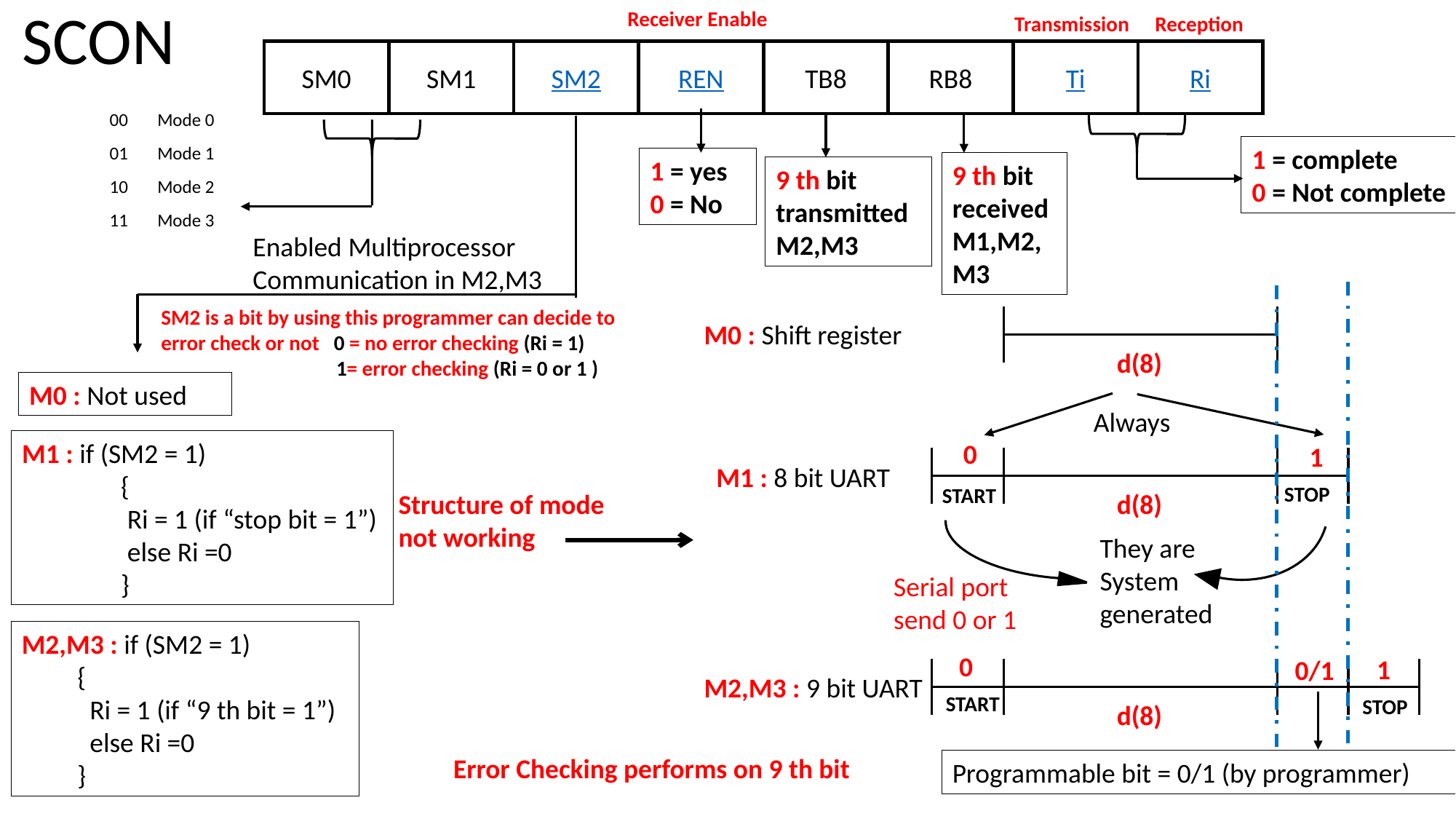

Receiver Enable
SCON
Reception
Transmission
SM1
SM2
REN
RB8
Ti
Ri
SM0
TB8

| 00 | Mode 0 |
| --- | --- |
| 01 | Mode 1 |
| 10 | Mode 2 |
| 11 | Mode 3 |
1 = yes
0 = No
9 th bit transmitted
M2,M3
9 th bit receivedM1,M2,M3

1 = complete
0 = Not complete
Enabled Multiprocessor
Communication in M2,M3
SM2 is a bit by using this programmer can decide to error check or not   0 = no error checking (Ri = 1)
                                     1= error checking (Ri = 0 or 1 )

 d(8)
M0 : Shift register
M0 : Not used
Always

 d(8)
M1 : 8 bit UART
They are
System
generated
Serial port send 0 or 1
0
1
STOP
START
M1 : if (SM2 = 1)
                {
                 Ri = 1 (if “stop bit = 1”)
                 else Ri =0
                }
Structure of mode not working
M2,M3 : if (SM2 = 1)
         {
           Ri = 1 (if “9 th bit = 1”)
           else Ri =0
         }
0
1
0/1
 d(8)
M2,M3 : 9 bit UART
START
STOP
Programmable bit = 0/1 (by programmer)
Error Checking performs on 9 th bit